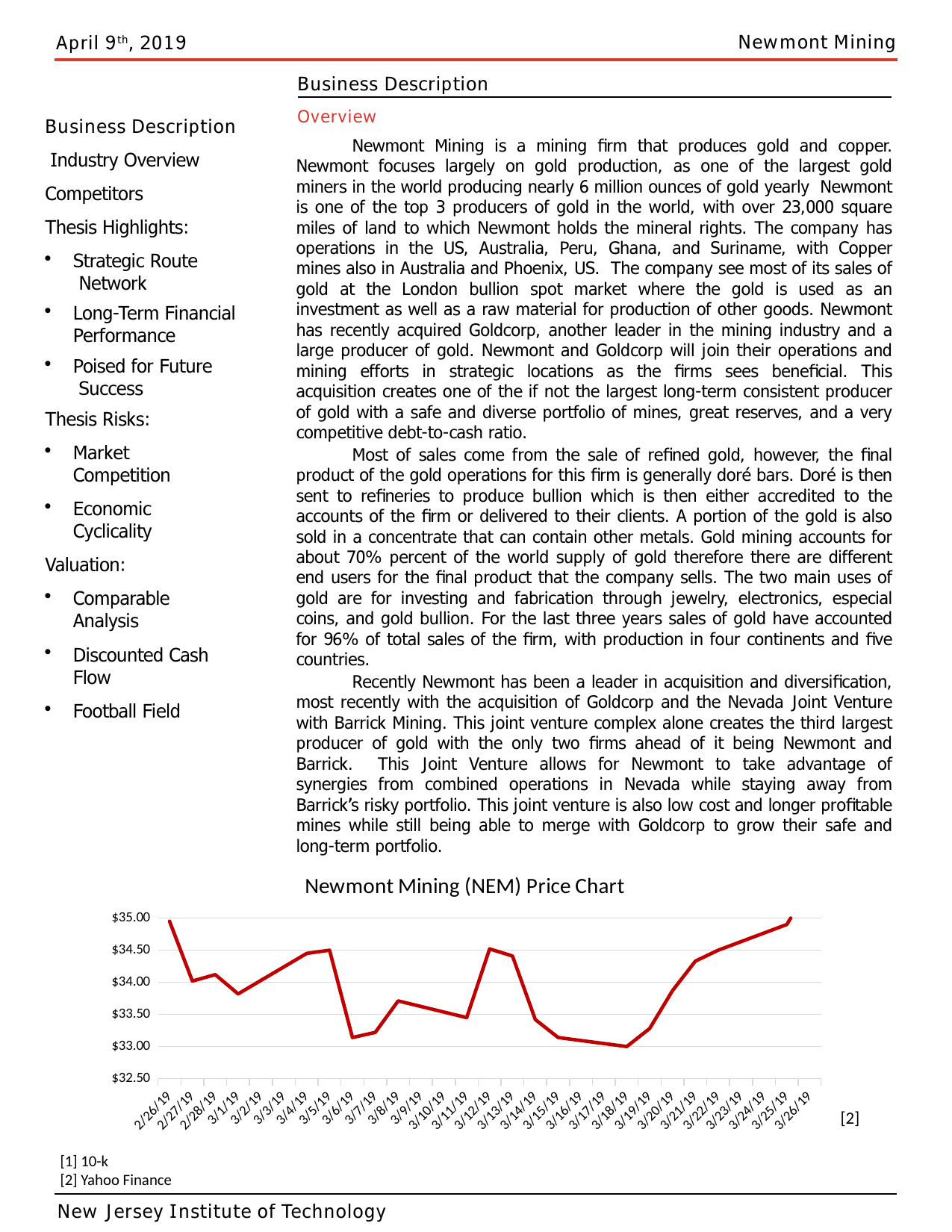

Business Description

Business Description  Industry Overview  Competitors
Thesis Highlights:
Strategic Route  Network
Long-Term Financial  Performance
Poised for Future  Success
Thesis Risks:
Market Competition
Economic Cyclicality
Valuation:
Comparable Analysis
Discounted Cash Flow
Football Field
Overview
Newmont Mining is a mining firm that produces gold and copper. Newmont focuses largely on gold production, as one of the largest gold miners in the world producing nearly 6 million ounces of gold yearly  Newmont is one of the top 3 producers of gold in the world, with over 23,000 square miles of land to which Newmont holds the mineral rights. The company has operations in the US, Australia, Peru, Ghana, and Suriname, with Copper mines also in Australia and Phoenix, US.  The company see most of its sales of gold at the London bullion spot market where the gold is used as an investment as well as a raw material for production of other goods. Newmont has recently acquired Goldcorp, another leader in the mining industry and a large producer of gold. Newmont and Goldcorp will join their operations and mining efforts in strategic locations as the firms sees beneficial. This acquisition creates one of the if not the largest long-term consistent producer of gold with a safe and diverse portfolio of mines, great reserves, and a very competitive debt-to-cash ratio.
Most of sales come from the sale of refined gold, however, the final product of the gold operations for this firm is generally doré bars. Doré is then sent to refineries to produce bullion which is then either accredited to the accounts of the firm or delivered to their clients. A portion of the gold is also sold in a concentrate that can contain other metals. Gold mining accounts for about 70% percent of the world supply of gold therefore there are different end users for the final product that the company sells. The two main uses of gold are for investing and fabrication through jewelry, electronics, especial coins, and gold bullion. For the last three years sales of gold have accounted for 96% of total sales of the firm, with production in four continents and five countries.
Recently Newmont has been a leader in acquisition and diversification, most recently with the acquisition of Goldcorp and the Nevada Joint Venture with Barrick Mining. This joint venture complex alone creates the third largest producer of gold with the only two firms ahead of it being Newmont and Barrick.  This Joint Venture allows for Newmont to take advantage of synergies from combined operations in Nevada while staying away from Barrick’s risky portfolio. This joint venture is also low cost and longer profitable mines while still being able to merge with Goldcorp to grow their safe and long-term portfolio.

### Chart:  Newmont Mining (NEM) Price Chart

| Category |  Close  |
|---|---|
| 43522 | 34.950001 |
| 43523 | 34.02 |
| 43524 | 34.119999 |
| 43525 | 33.82 |
| 43528 | 34.450001 |
| 43529 | 34.5 |
| 43530 | 33.139999 |
| 43531 | 33.220001 |
| 43532 | 33.709999 |
| 43535 | 33.450001 |
| 43536 | 34.52 |
| 43537 | 34.41 |
| 43538 | 33.419998 |
| 43539 | 33.139999 |
| 43542 | 33.0 |
| 43543 | 33.279999 |
| 43544 | 33.869999 |
| 43545 | 34.330002 |
| 43546 | 34.5 |
| 43549 | 34.900002 |
| 43550 | 35.490002 |
[2]
[1] 10-k
[2] Yahoo Finance